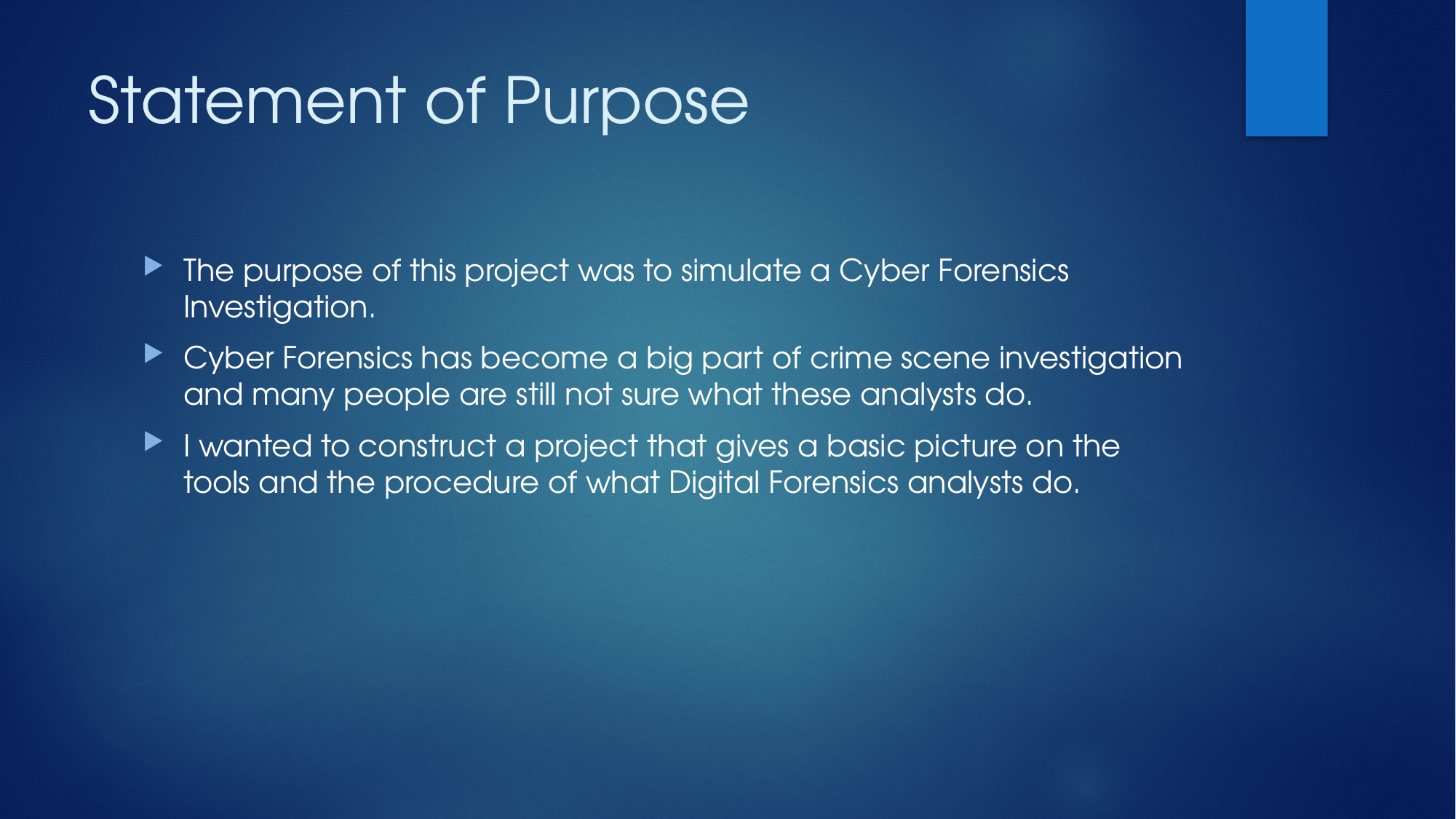

# Statement of Purpose
The purpose of this project was to simulate a Cyber Forensics Investigation.
Cyber Forensics has become a big part of crime scene investigation and many people are still not sure what these analysts do.
I wanted to construct a project that gives a basic picture on the tools and the procedure of what Digital Forensics analysts do.